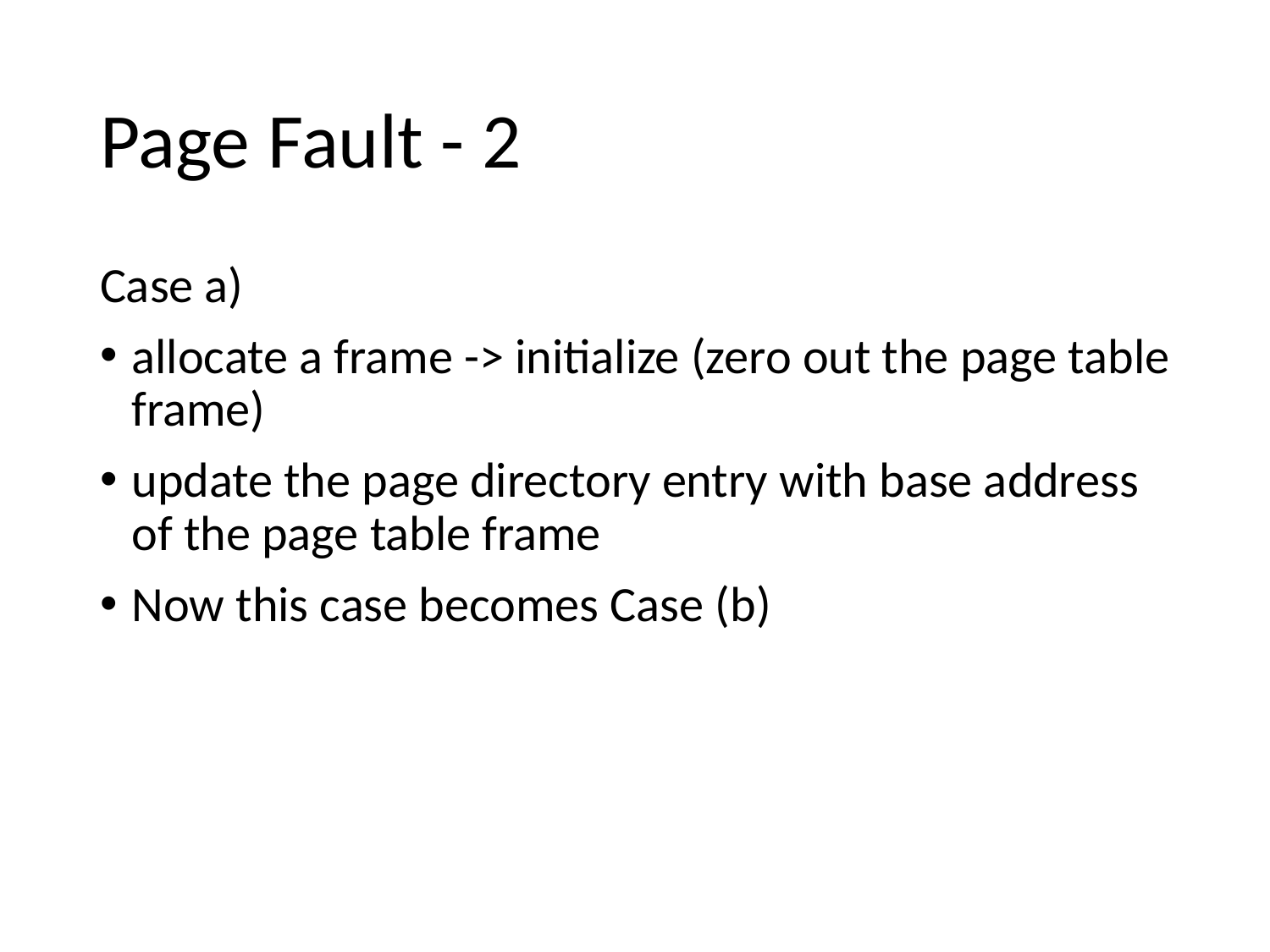

# Page Fault - 2
Case a)
allocate a frame -> initialize (zero out the page table frame)
update the page directory entry with base address of the page table frame
Now this case becomes Case (b)